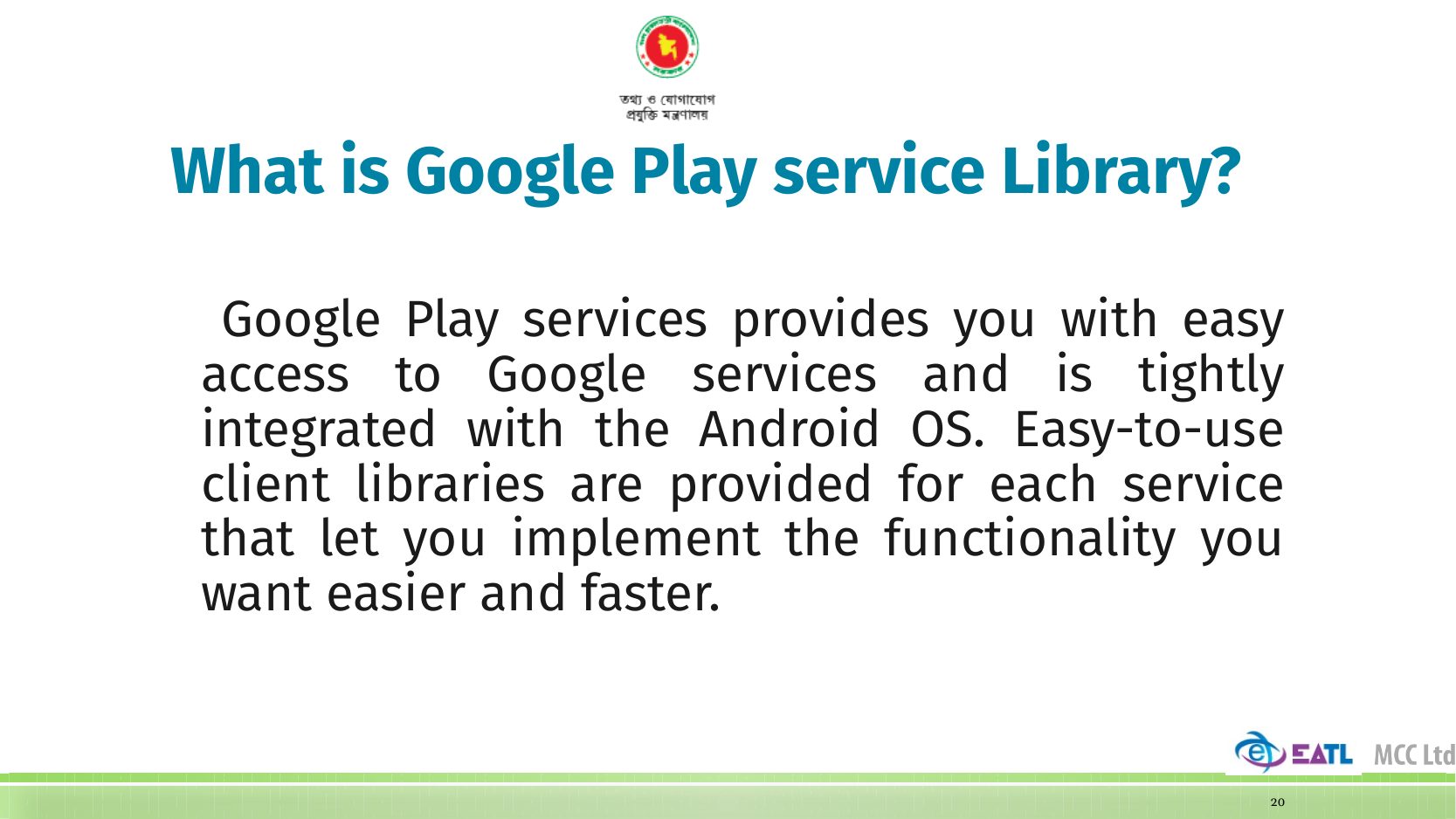

# What is Google Play service Library?
  Google Play services provides you with easy access to Google services and is tightly integrated with the Android OS. Easy-to-use client libraries are provided for each service that let you implement the functionality you want easier and faster.
20